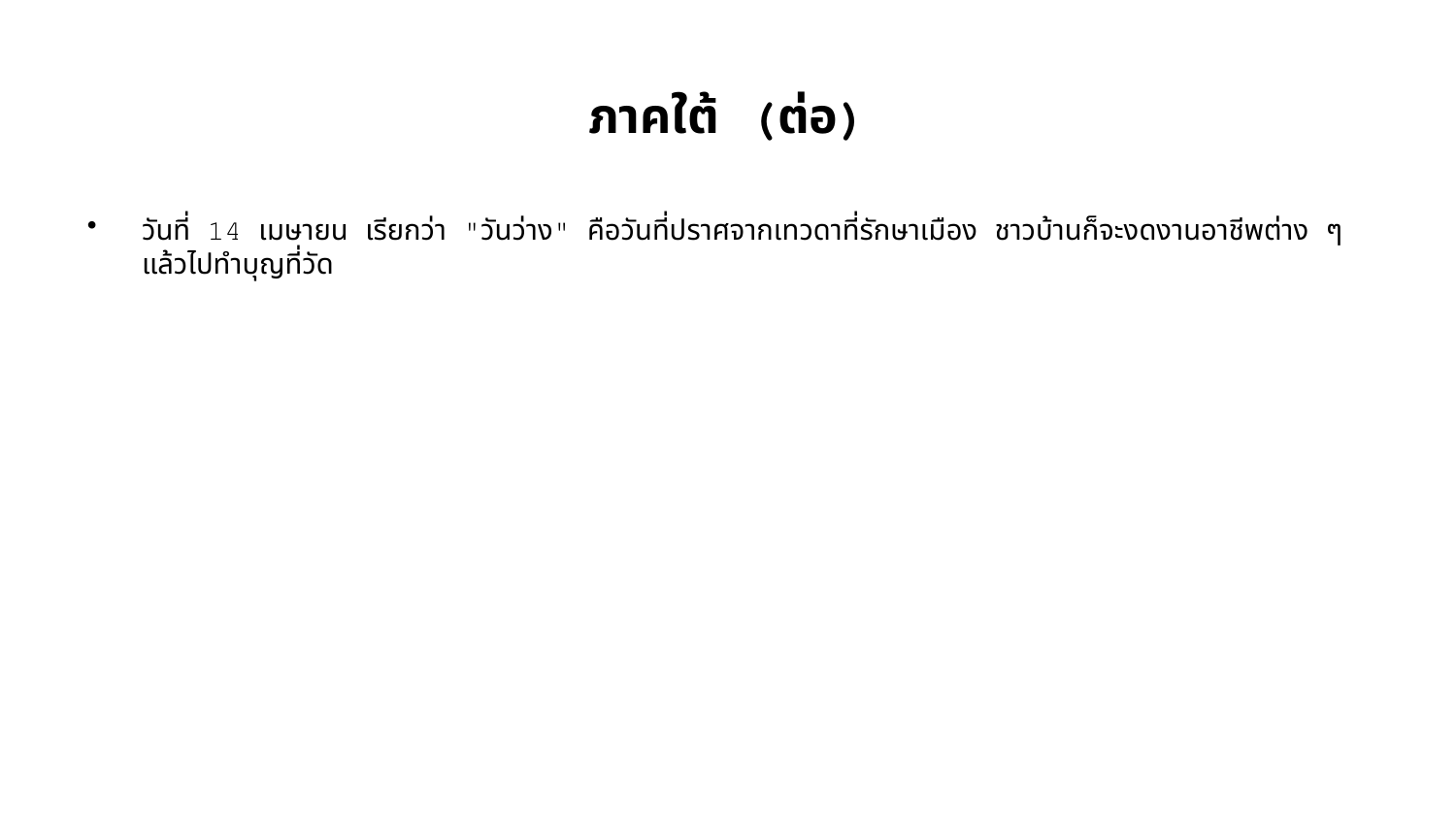

ภาคใต้ (ต่อ)
วันที่ 14 เมษายน เรียกว่า "วันว่าง" คือวันที่ปราศจากเทวดาที่รักษาเมือง ชาวบ้านก็จะงดงานอาชีพต่าง ๆ แล้วไปทำบุญที่วัด